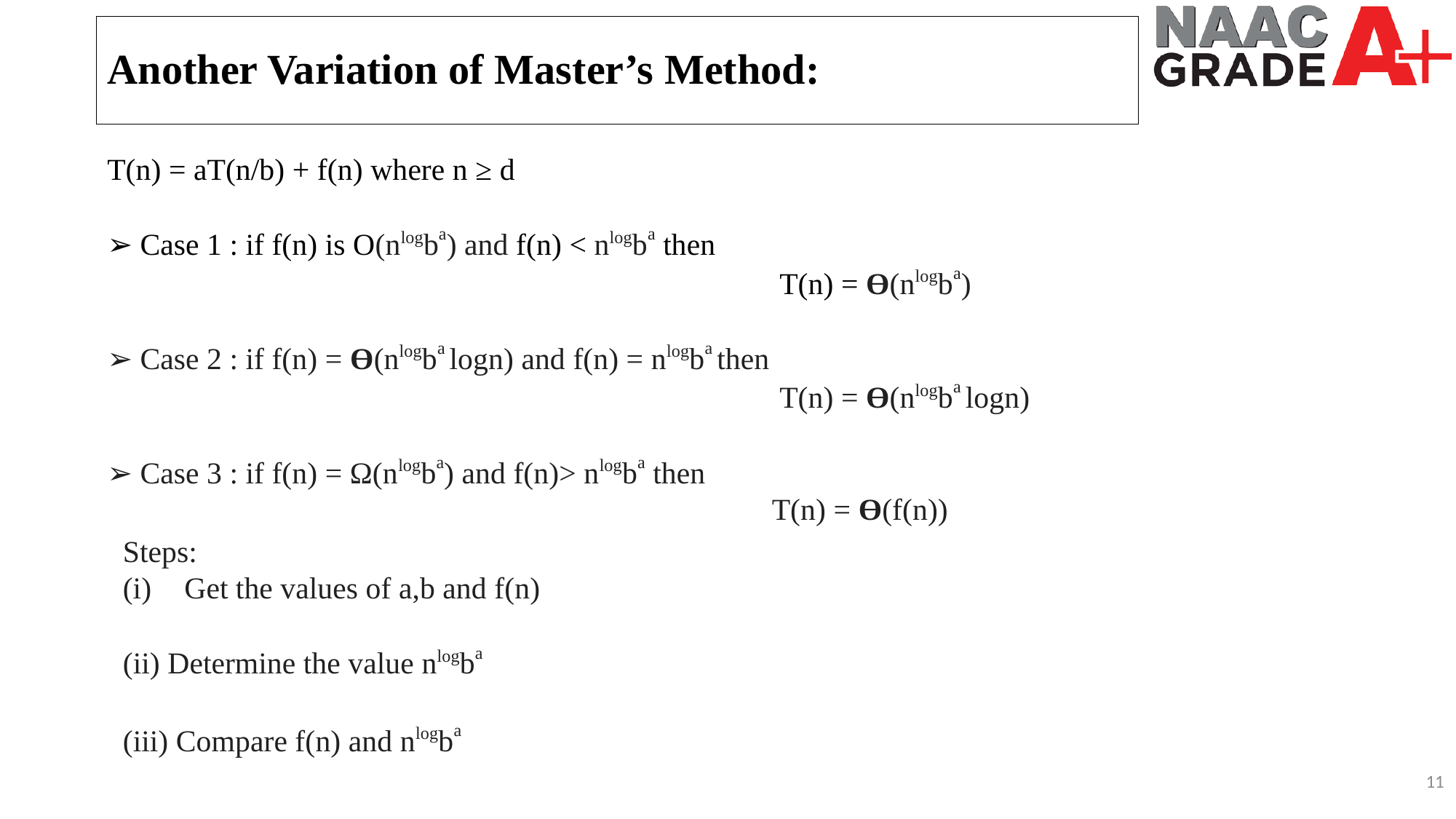

Another Variation of Master’s Method:
T(n) = aT(n/b) + f(n) where n ≥ d

➢ Case 1 : if f(n) is O(nlogba) and f(n) < nlogba then
                                                                                        T(n) = ϴ(nlogba)

➢ Case 2 : if f(n) = ϴ(nlogba logn) and f(n) = nlogba then
                                                                                        T(n) = ϴ(nlogba logn)

➢ Case 3 : if f(n) = Ω(nlogba) and f(n)> nlogba then
                                                                                       T(n) = ϴ(f(n))
Steps:
Get the values of a,b and f(n)

(ii) Determine the value nlogba

(iii) Compare f(n) and nlogba
11